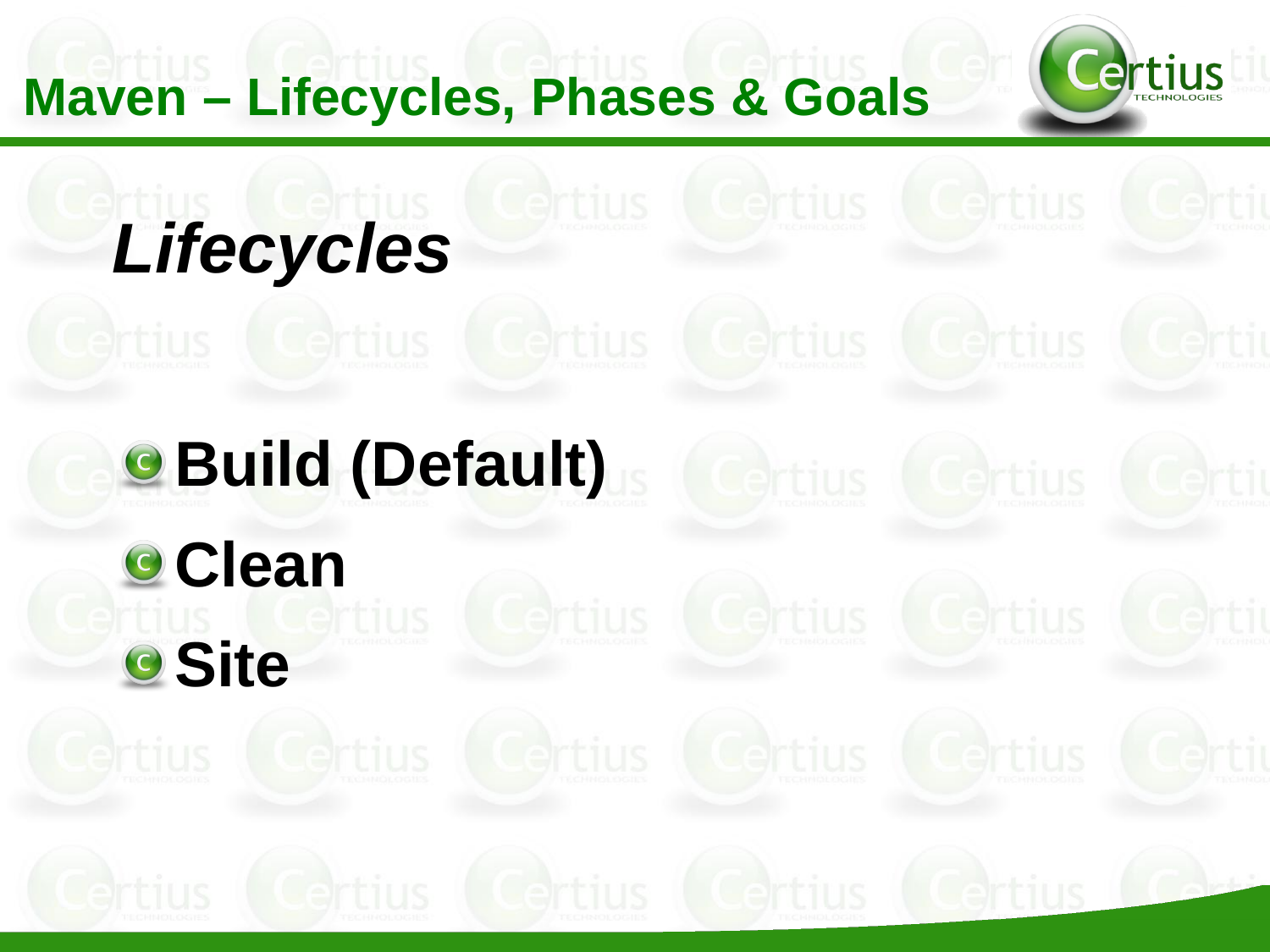

Maven – Lifecycles, Phases & Goals
Lifecycles

Build (Default)
Clean
Site